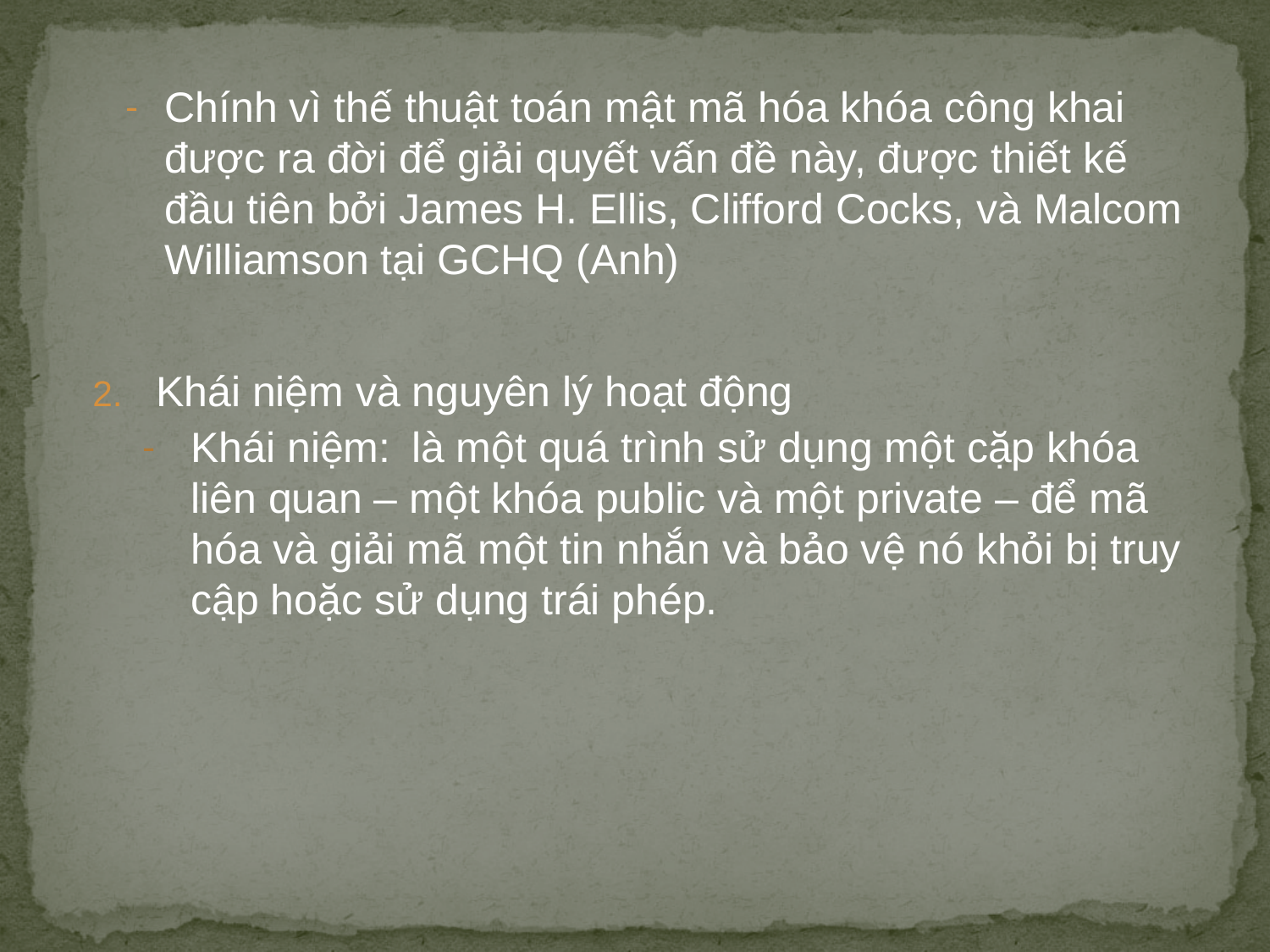

Chính vì thế thuật toán mật mã hóa khóa công khai được ra đời để giải quyết vấn đề này, được thiết kế đầu tiên bởi James H. Ellis, Clifford Cocks, và Malcom Williamson tại GCHQ (Anh)

Khái niệm và nguyên lý hoạt động
Khái niệm:  là một quá trình sử dụng một cặp khóa liên quan – một khóa public và một private – để mã hóa và giải mã một tin nhắn và bảo vệ nó khỏi bị truy cập hoặc sử dụng trái phép.